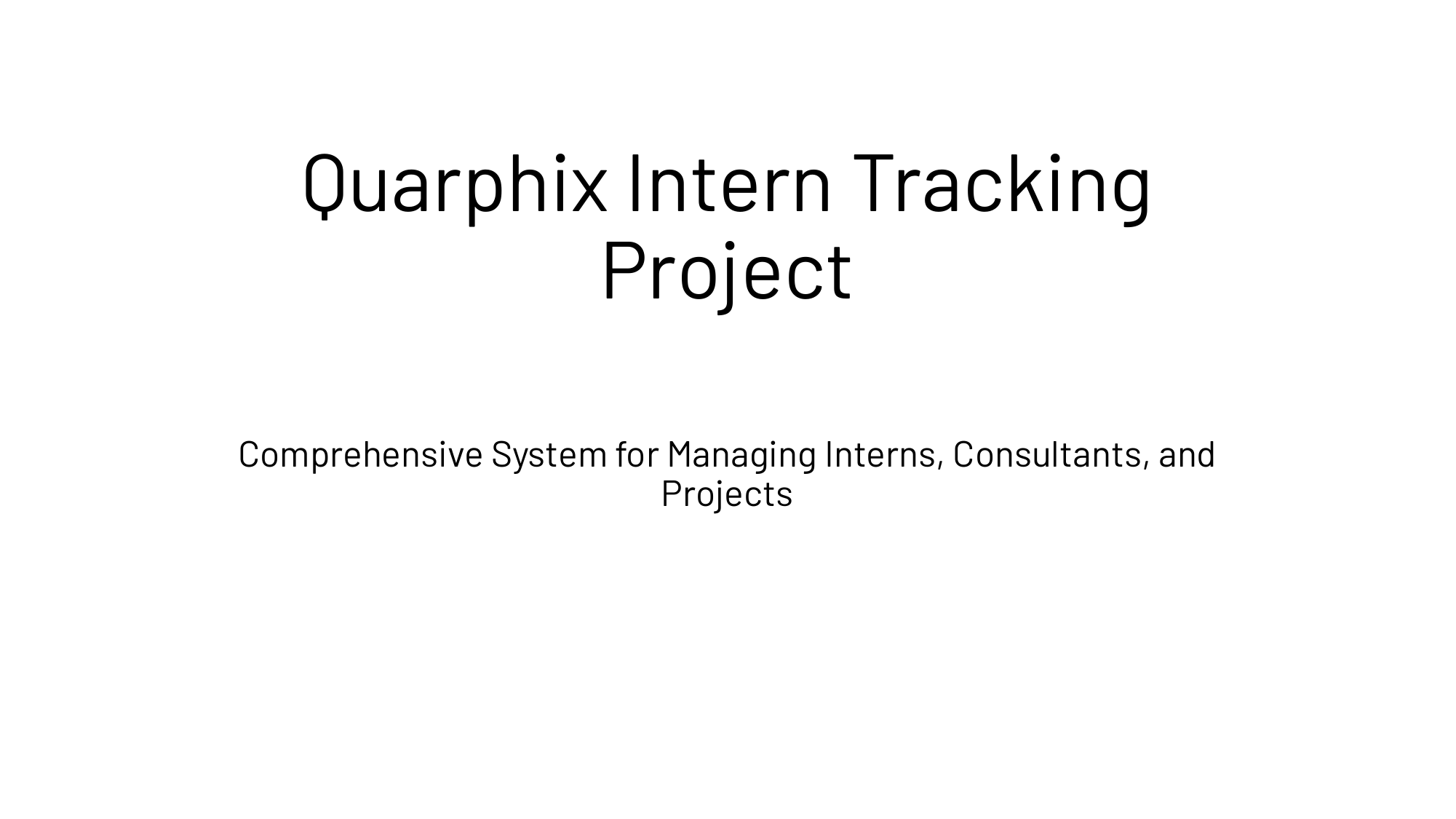

# Quarphix Intern Tracking Project
Comprehensive System for Managing Interns, Consultants, and Projects